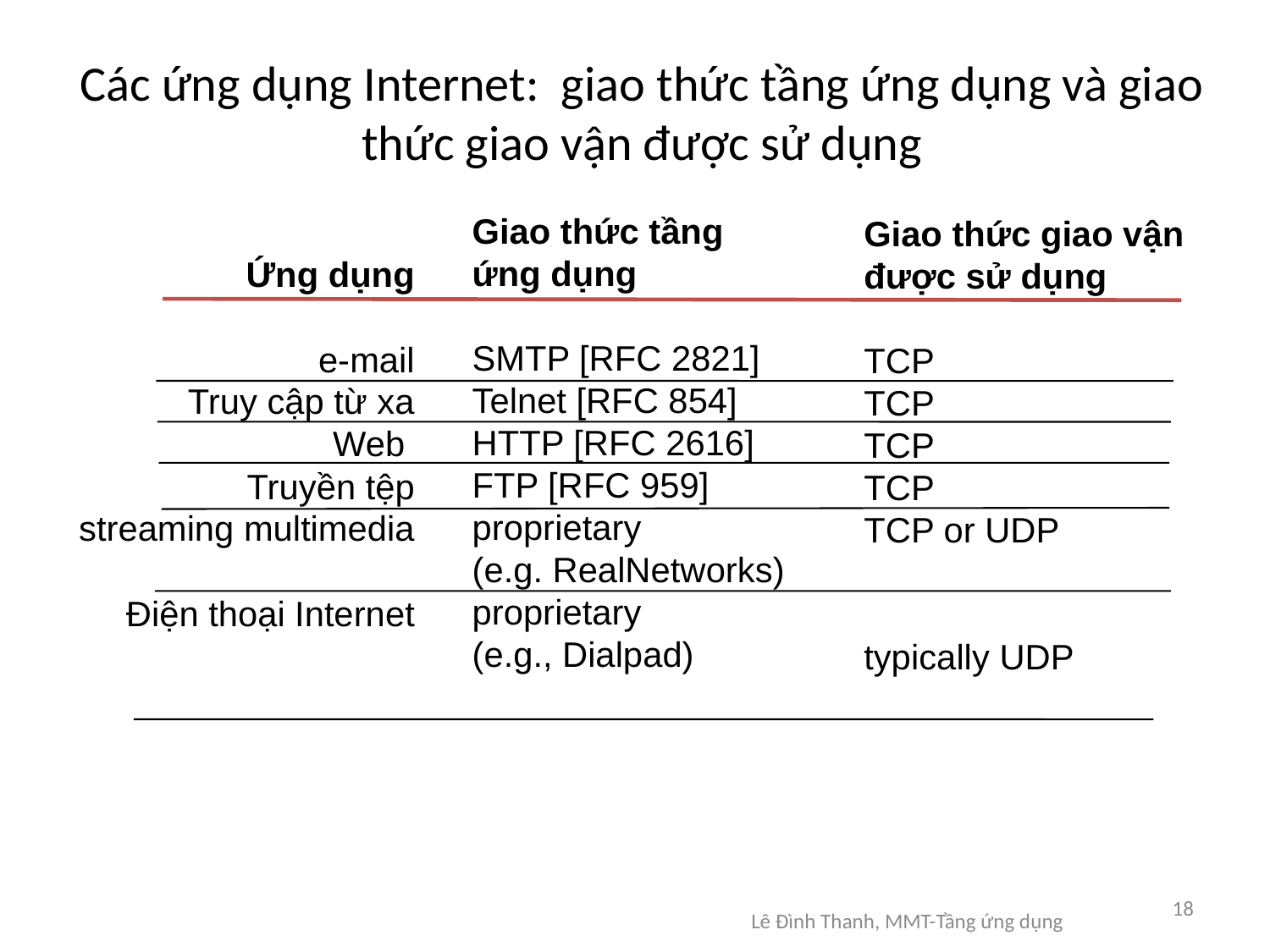

# Các ứng dụng Internet:  giao thức tầng ứng dụng và giao thức giao vận được sử dụng
Giao thức tầng
ứng dụng

SMTP [RFC 2821]
Telnet [RFC 854]
HTTP [RFC 2616]
FTP [RFC 959]
proprietary
(e.g. RealNetworks)
proprietary
(e.g., Dialpad)
Giao thức giao vận được sử dụng

TCP
TCP
TCP
TCP
TCP or UDP

typically UDP
Ứng dụng

e-mail
Truy cập từ xa
Web
Truyền tệp
streaming multimedia

Điện thoại Internet

18
Lê Đình Thanh, MMT-Tầng ứng dụng